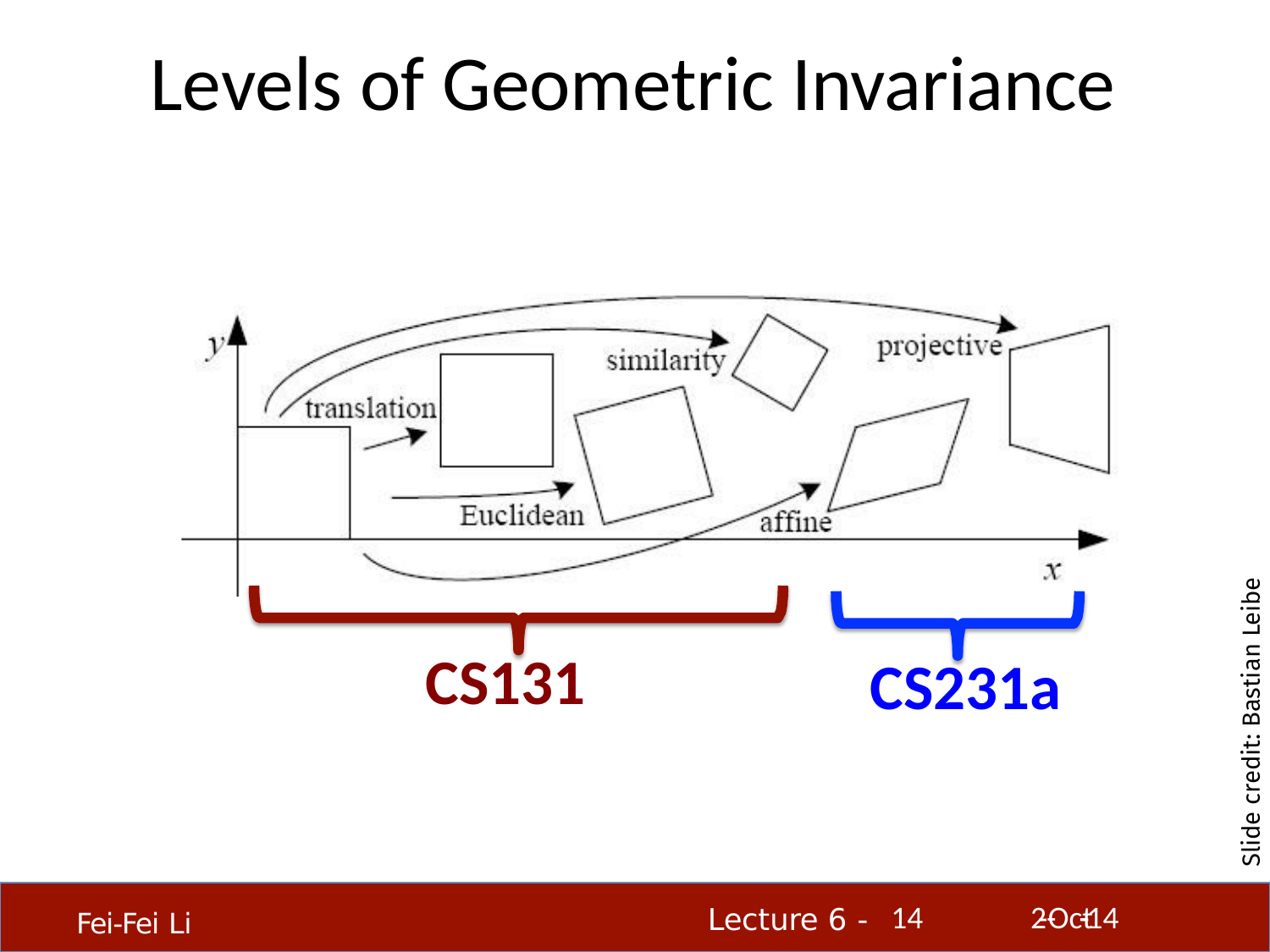

# Levels of Geometric Invariance

Slide credit: Bastian Leibe

CS131
CS231a
14
2-­‐Oct-­‐14
Lecture 6 -
Fei-Fei Li